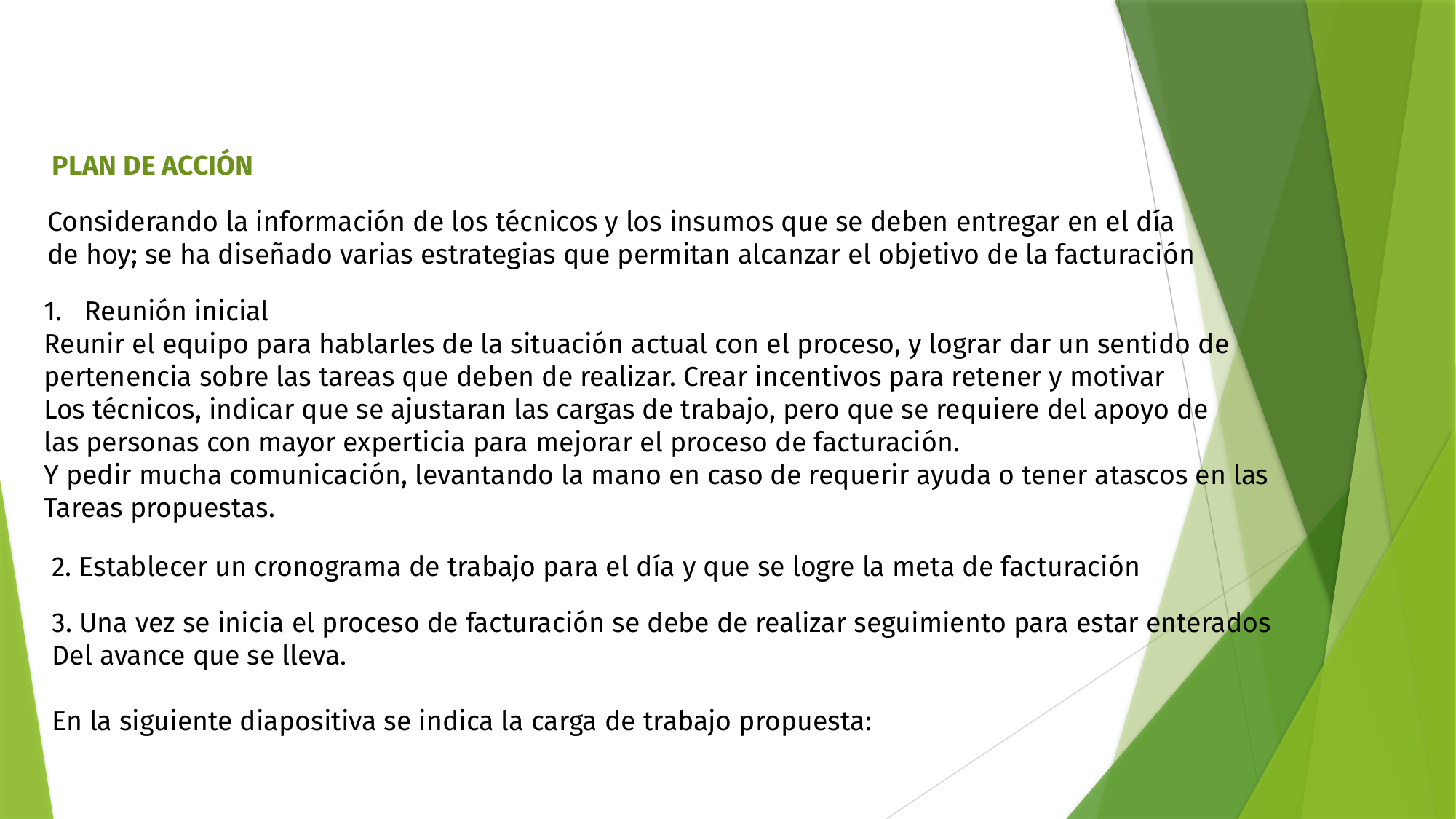

PLAN DE ACCIÓN
Considerando la información de los técnicos y los insumos que se deben entregar en el día
de hoy; se ha diseñado varias estrategias que permitan alcanzar el objetivo de la facturación
Reunión inicial
Reunir el equipo para hablarles de la situación actual con el proceso, y lograr dar un sentido de
pertenencia sobre las tareas que deben de realizar. Crear incentivos para retener y motivar
Los técnicos, indicar que se ajustaran las cargas de trabajo, pero que se requiere del apoyo de
las personas con mayor experticia para mejorar el proceso de facturación.
Y pedir mucha comunicación, levantando la mano en caso de requerir ayuda o tener atascos en las
Tareas propuestas.

2. Establecer un cronograma de trabajo para el día y que se logre la meta de facturación
3. Una vez se inicia el proceso de facturación se debe de realizar seguimiento para estar enterados
Del avance que se lleva.

En la siguiente diapositiva se indica la carga de trabajo propuesta: